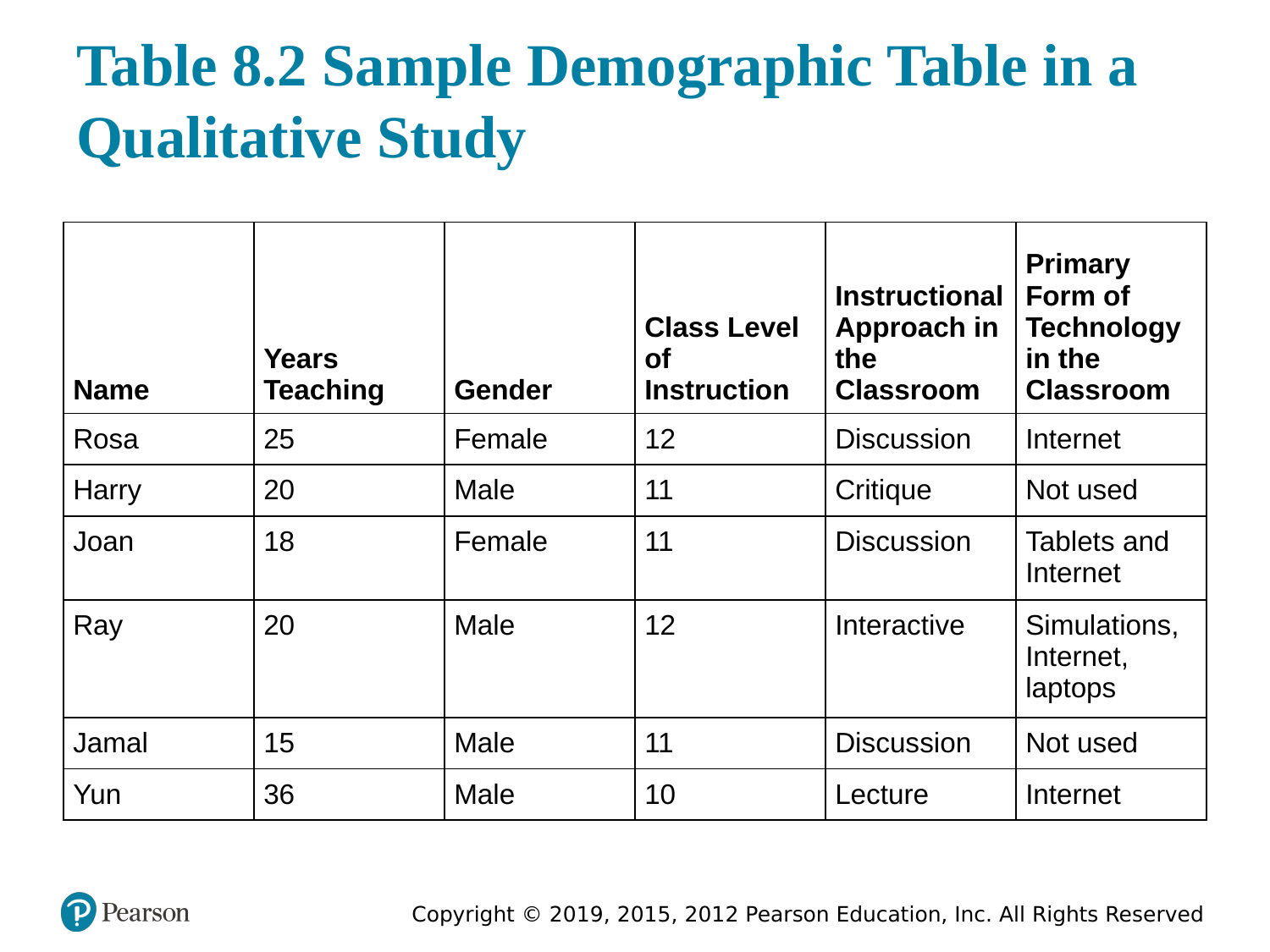

# Table 8.2 Sample Demographic Table in a Qualitative Study
| Name | Years Teaching | Gender | Class Level of Instruction | Instructional Approach in the Classroom | Primary Form of Technology in the Classroom |
| --- | --- | --- | --- | --- | --- |
| Rosa | 25 | Female | 12 | Discussion | Internet |
| Harry | 20 | Male | 11 | Critique | Not used |
| Joan | 18 | Female | 11 | Discussion | Tablets and Internet |
| Ray | 20 | Male | 12 | Interactive | Simulations, Internet, laptops |
| Jamal | 15 | Male | 11 | Discussion | Not used |
| Yun | 36 | Male | 10 | Lecture | Internet |